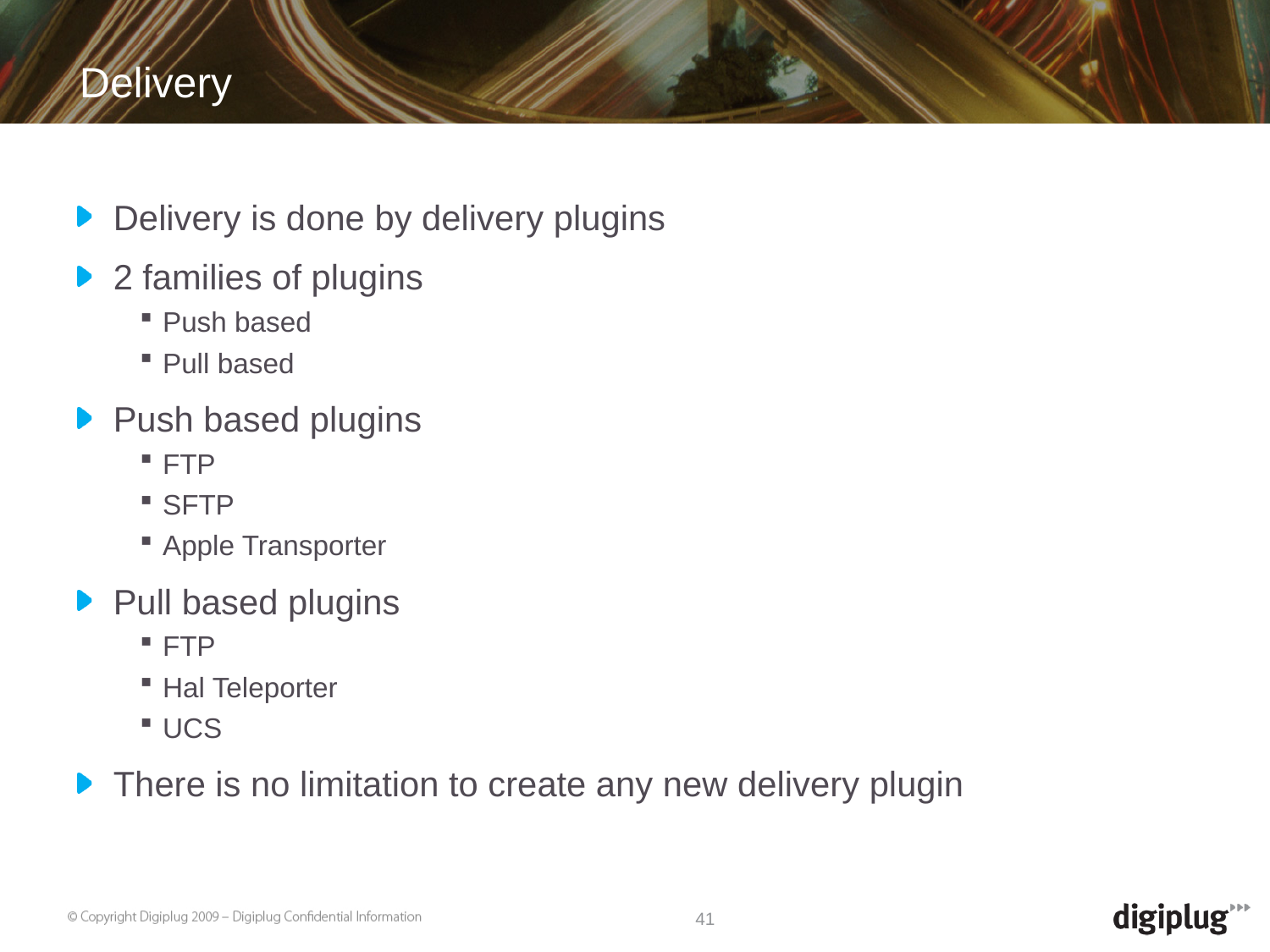

# Delivery
Delivery is done by delivery plugins
2 families of plugins
Push based
Pull based
Push based plugins
FTP
SFTP
Apple Transporter
Pull based plugins
FTP
Hal Teleporter
UCS
There is no limitation to create any new delivery plugin
41